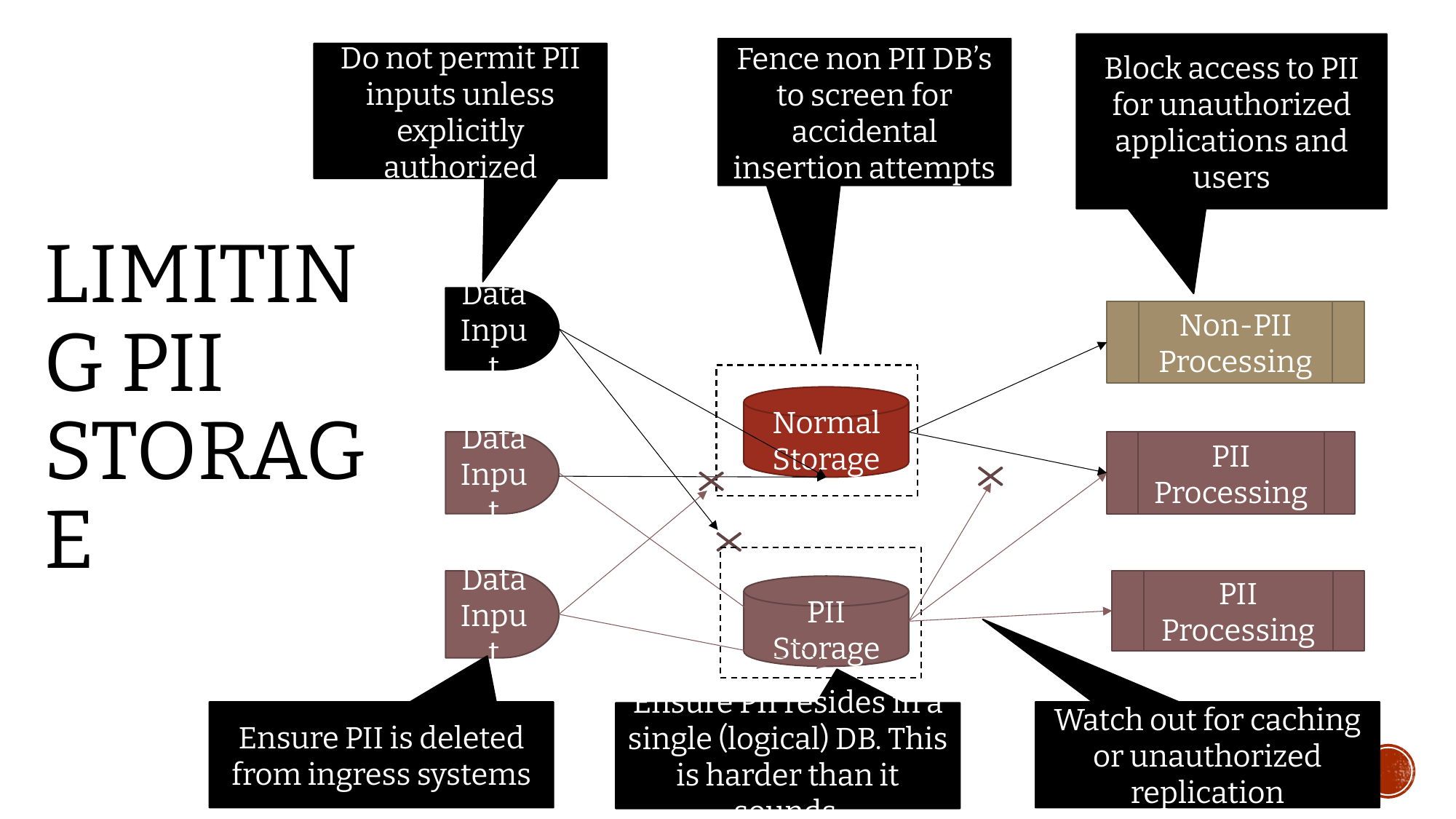

Block access to PII for unauthorized applications and users
Fence non PII DB’s to screen for accidental insertion attempts
Do not permit PII inputs unless explicitly authorized
# Limiting PII Storage
Data Input
Non-PII Processing

Normal Storage
Data Input
PII Processing

Data Input
PII Processing
PII Storage
Ensure PII is deleted from ingress systems
Watch out for caching or unauthorized replication
Ensure PII resides in a single (logical) DB. This is harder than it sounds.
40